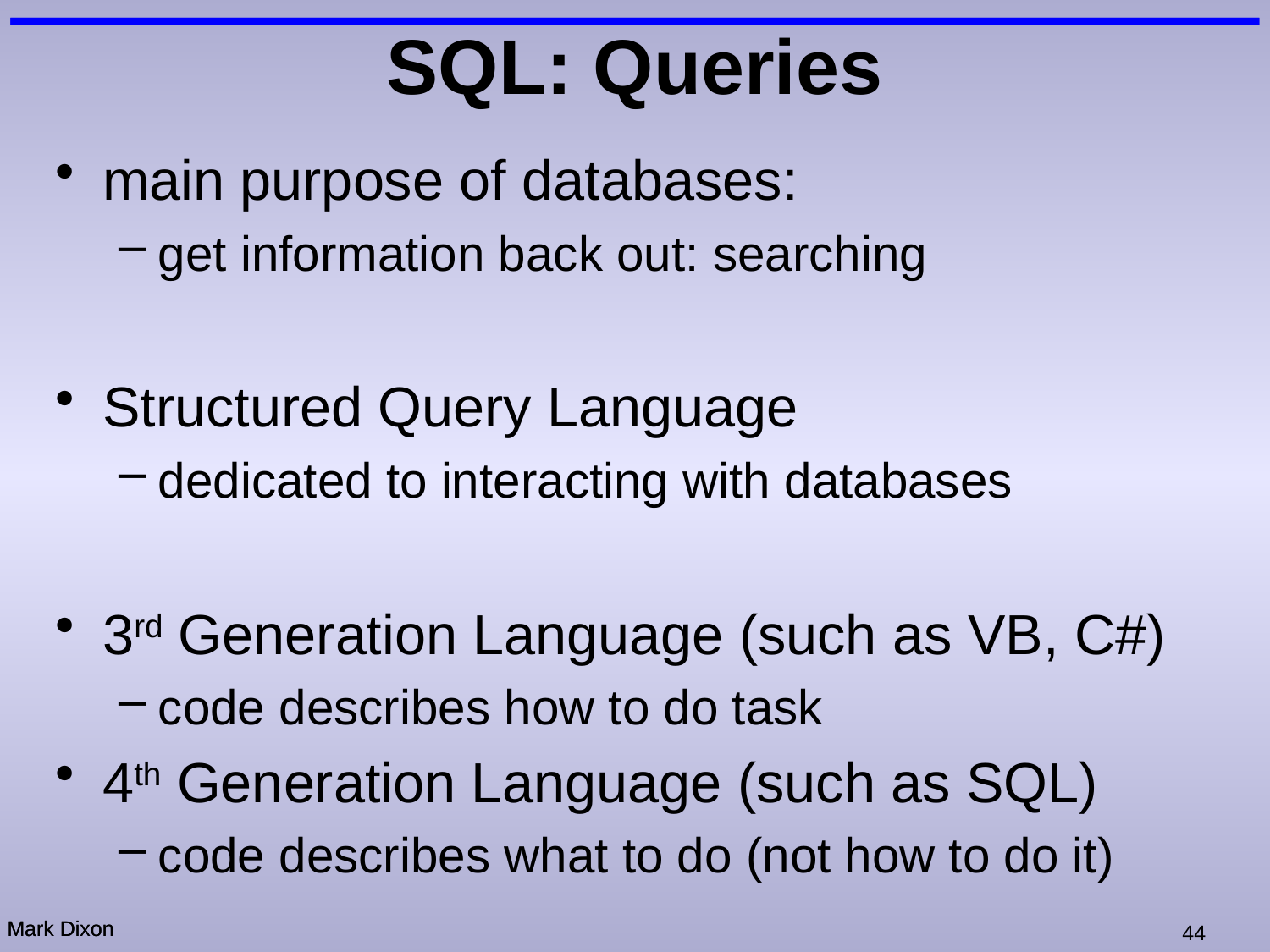

# SQL: Queries
main purpose of databases:
get information back out: searching

Structured Query Language
dedicated to interacting with databases

3rd Generation Language (such as VB, C#)
code describes how to do task
4th Generation Language (such as SQL)
code describes what to do (not how to do it)